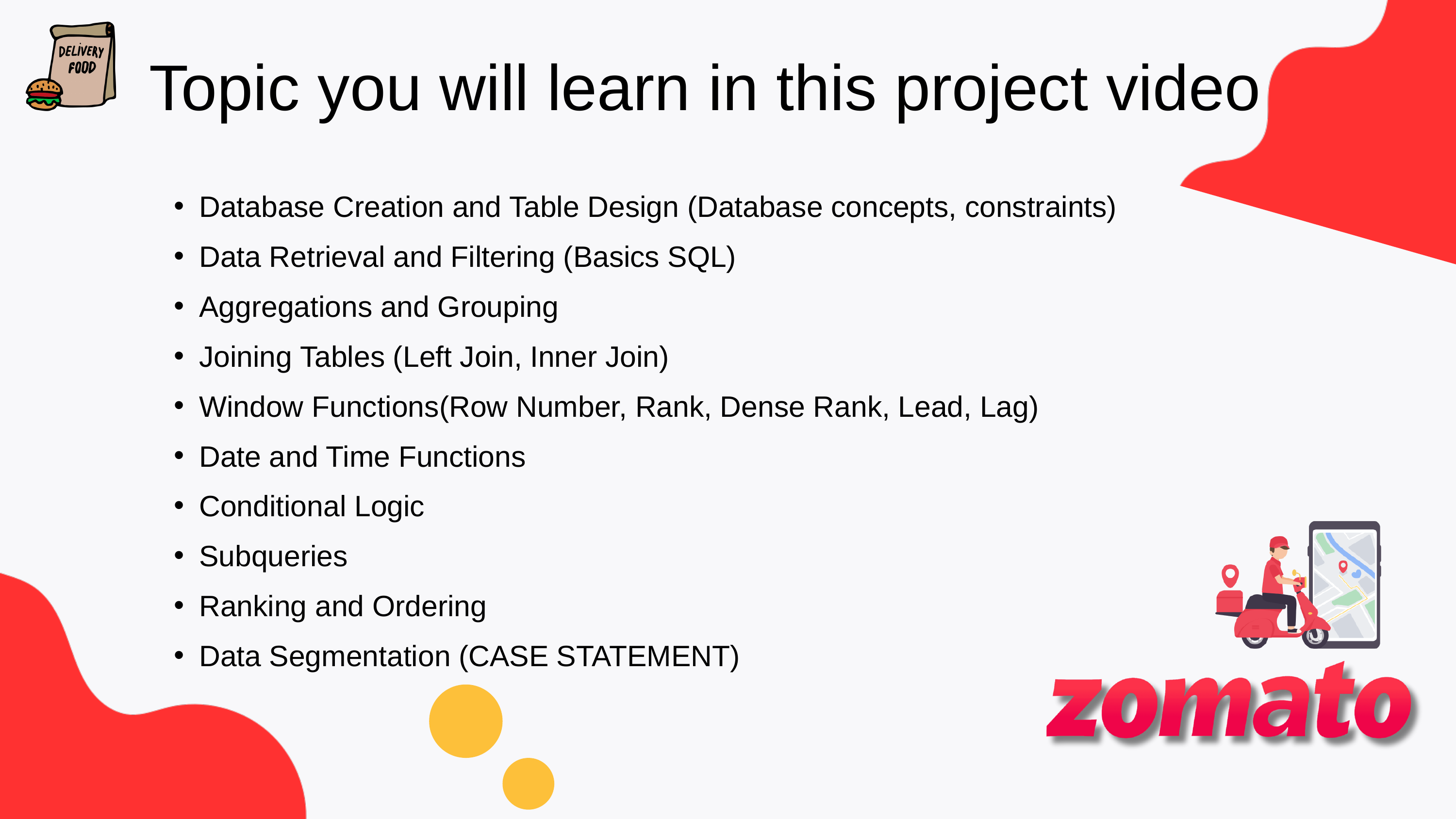

Topic you will learn in this project video

Database Creation and Table Design (Database concepts, constraints)
Data Retrieval and Filtering (Basics SQL)
Aggregations and Grouping
Joining Tables (Left Join, Inner Join)
Window Functions(Row Number, Rank, Dense Rank, Lead, Lag)
Date and Time Functions
Conditional Logic
Subqueries
Ranking and Ordering
Data Segmentation (CASE STATEMENT)